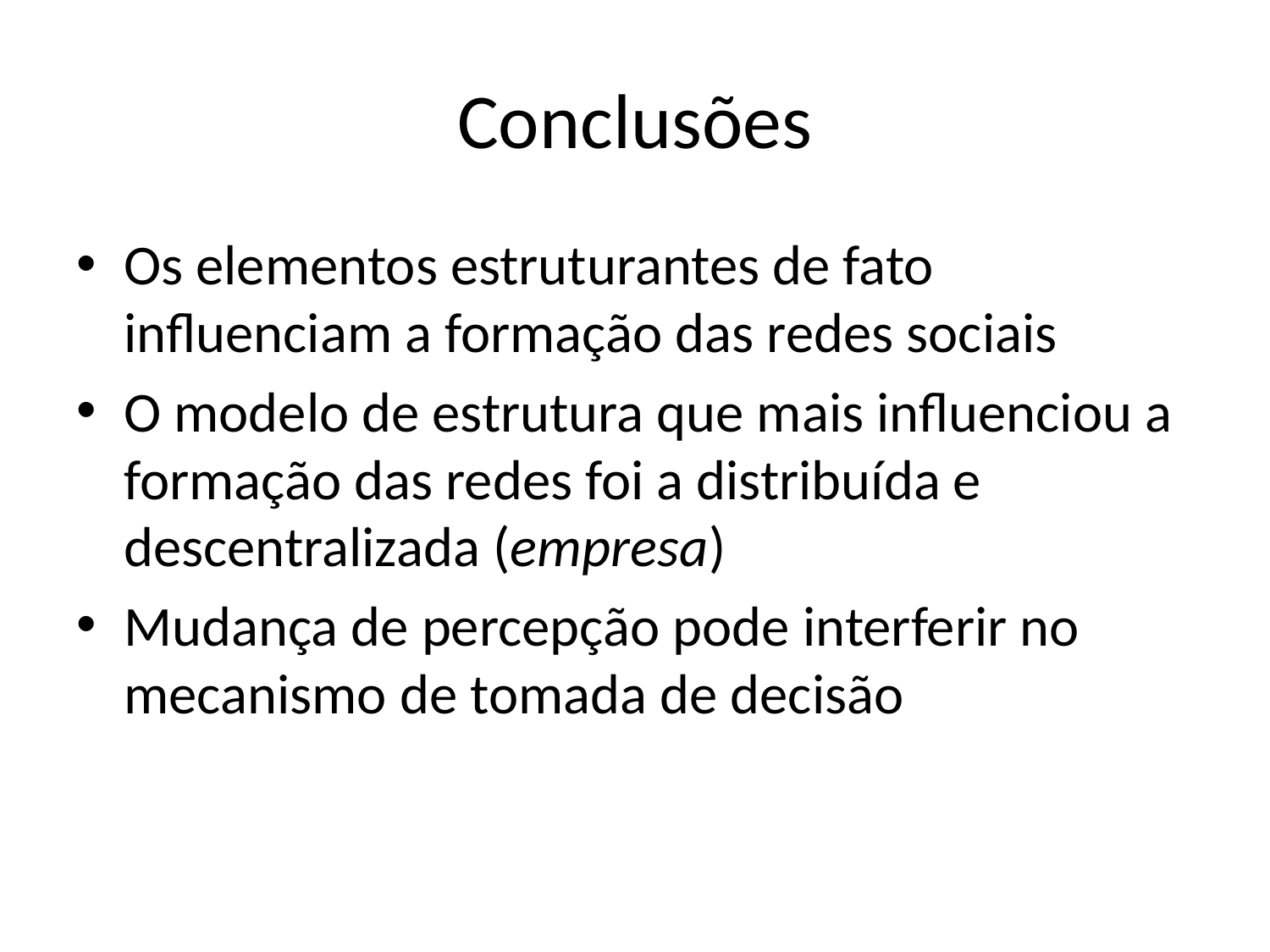

# Conclusões
Os elementos estruturantes de fato influenciam a formação das redes sociais
O modelo de estrutura que mais influenciou a formação das redes foi a distribuída e descentralizada (empresa)
Mudança de percepção pode interferir no mecanismo de tomada de decisão